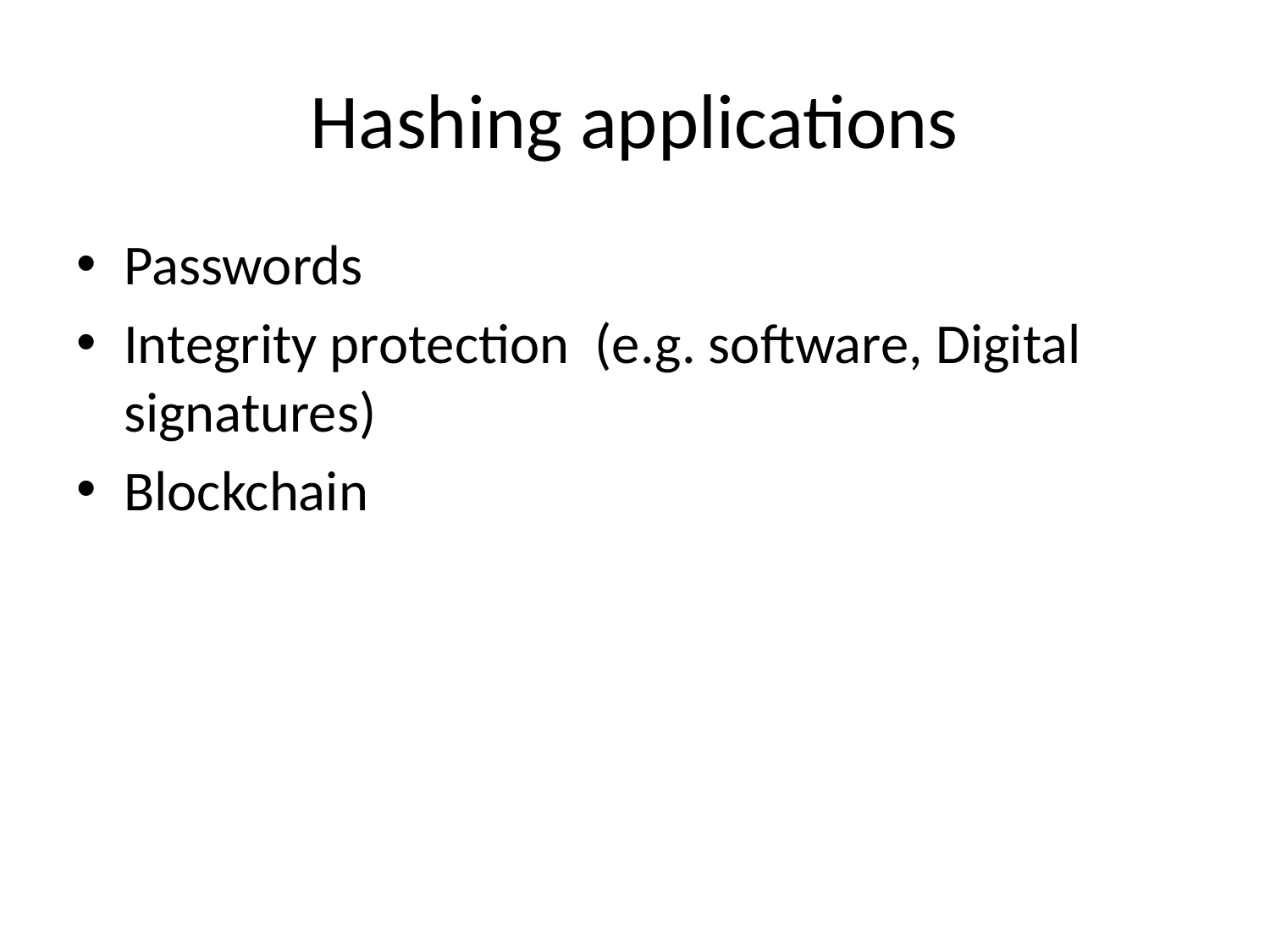

# Hashing applications
Passwords
Integrity protection  (e.g. software, Digital signatures)
Blockchain